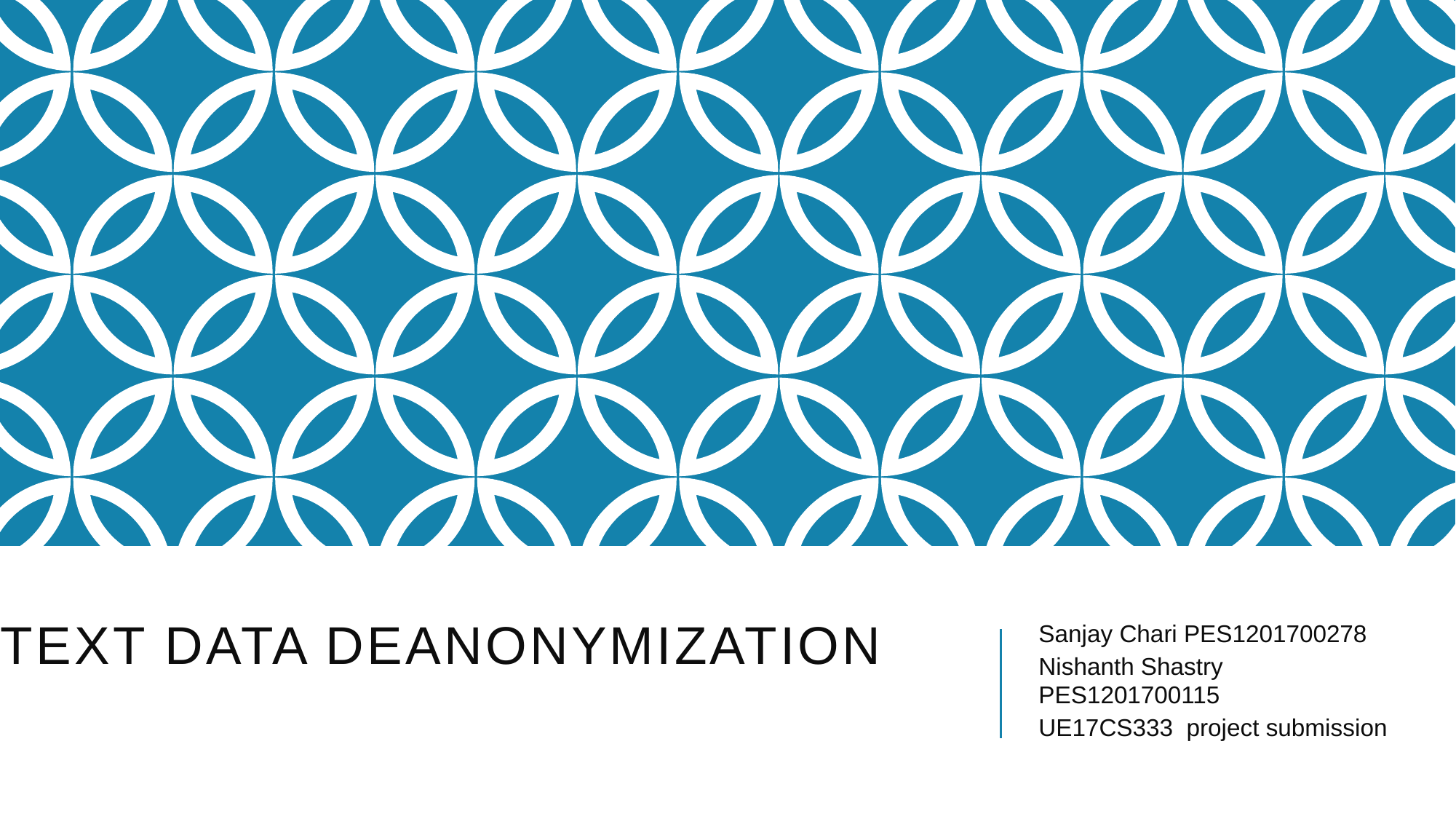

Sanjay Chari PES1201700278
Nishanth Shastry PES1201700115
UE17CS333  project submission
# Text data deanonymization